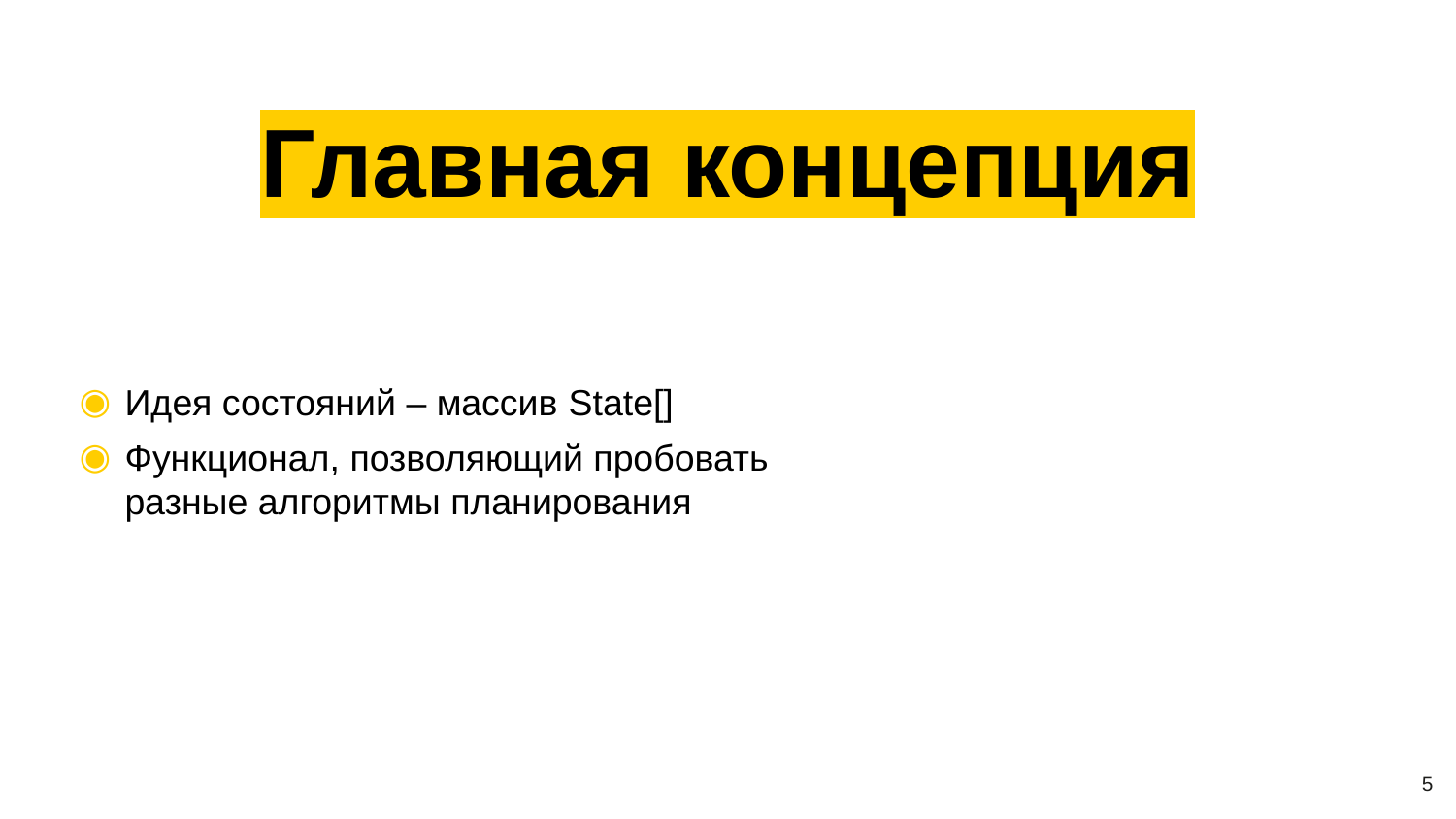

Главная концепция
Идея состояний – массив State[]
Функционал, позволяющий пробовать разные алгоритмы планирования

5